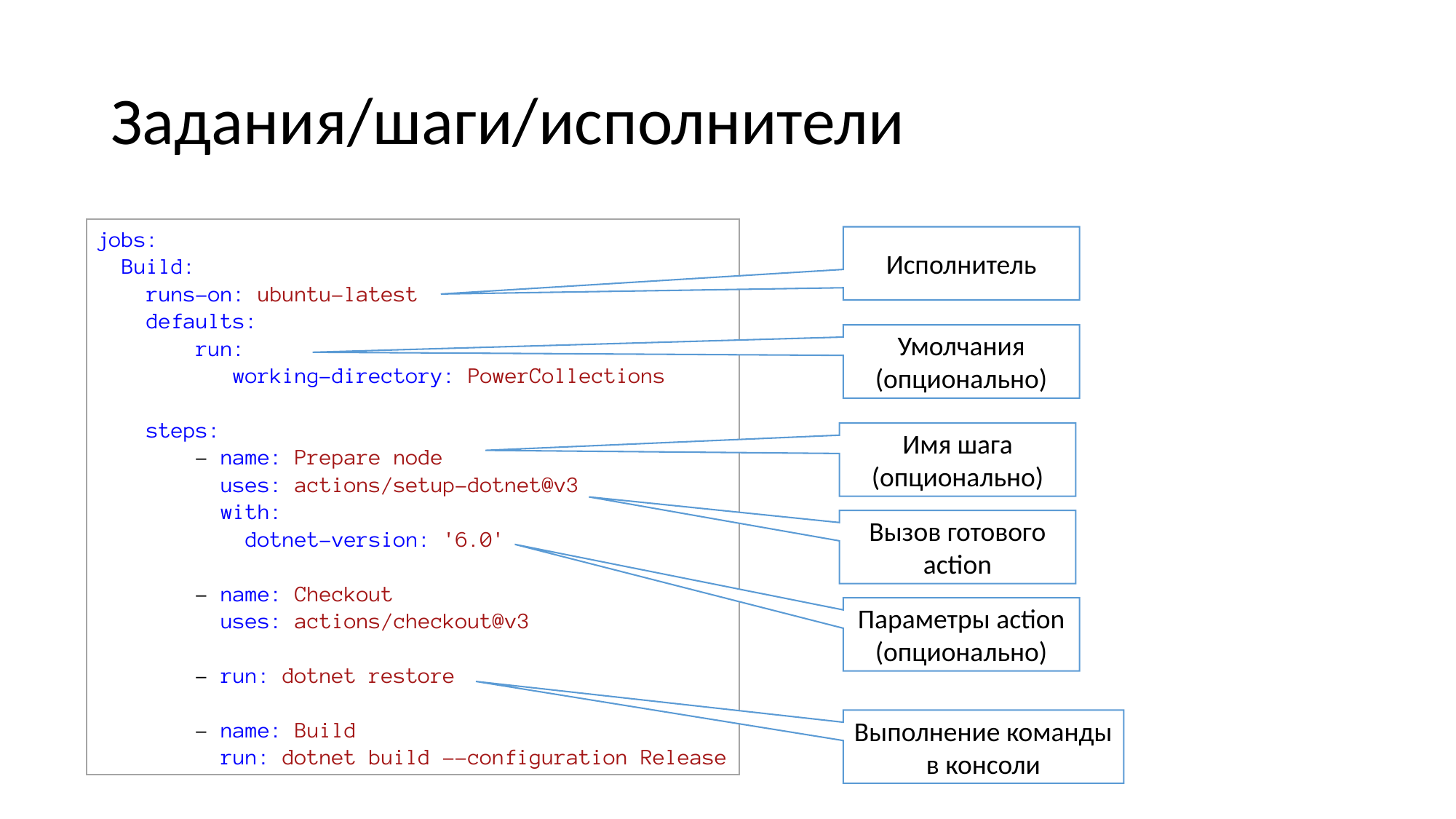

# Задания/шаги/исполнители
jobs:
  Build:
    runs-on: ubuntu-latest
    defaults:
        run:
           working-directory: PowerCollections
    steps:   
        - name: Prepare node
          uses: actions/setup-dotnet@v3
          with:
            dotnet-version: '6.0'
        - name: Checkout
          uses: actions/checkout@v3
        - run: dotnet restore
        - name: Build
          run: dotnet build --configuration Release
Исполнитель
Умолчания (опционально)
Имя шага (опционально)
Вызов готового action
Параметры action (опционально)
Выполнение команды в консоли